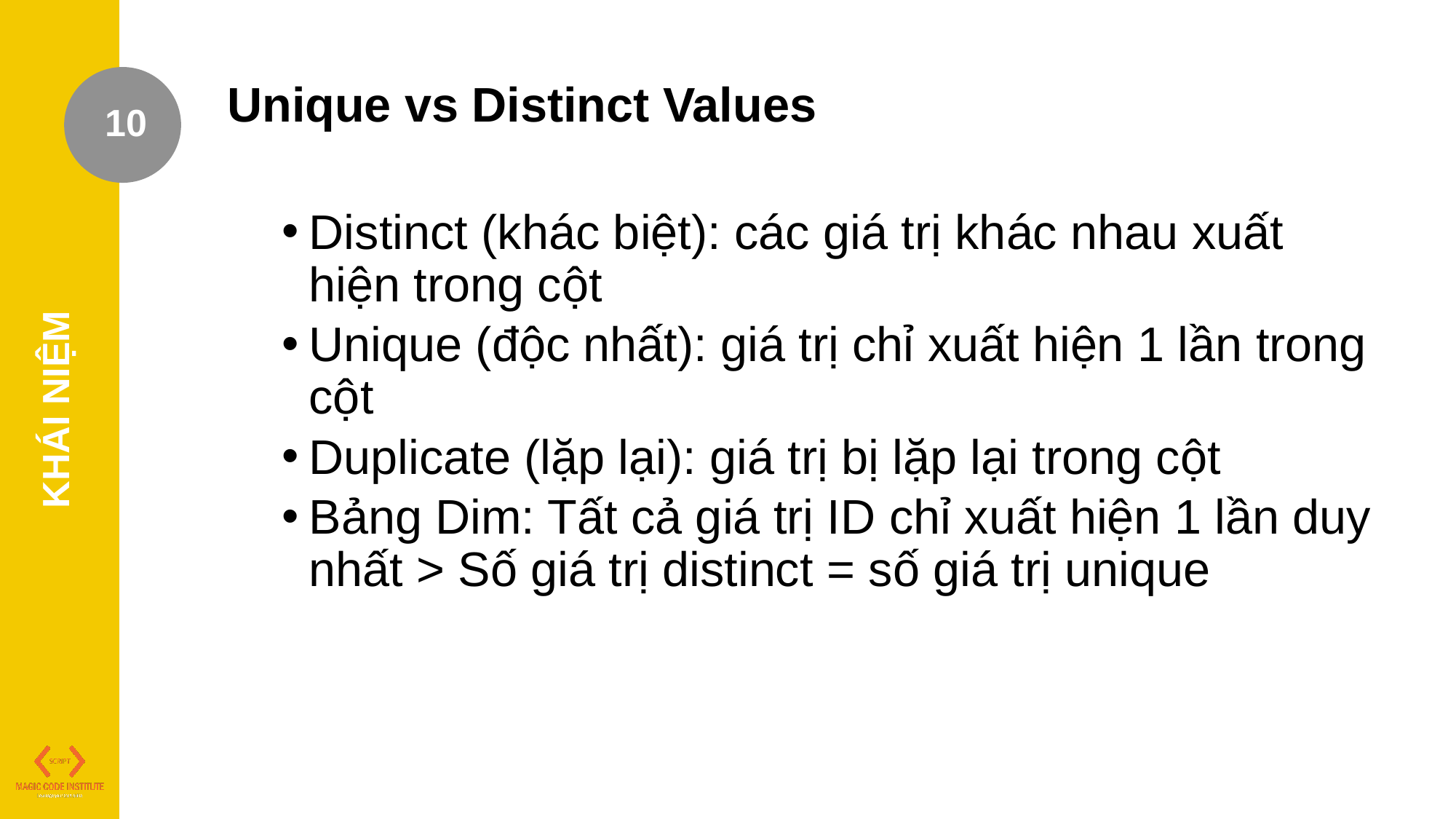

Unique vs Distinct Values

Distinct (khác biệt): các giá trị khác nhau xuất hiện trong cột
Unique (độc nhất): giá trị chỉ xuất hiện 1 lần trong cột
Duplicate (lặp lại): giá trị bị lặp lại trong cột
Bảng Dim: Tất cả giá trị ID chỉ xuất hiện 1 lần duy nhất > Số giá trị distinct = số giá trị unique
10
KHÁI NIỆM